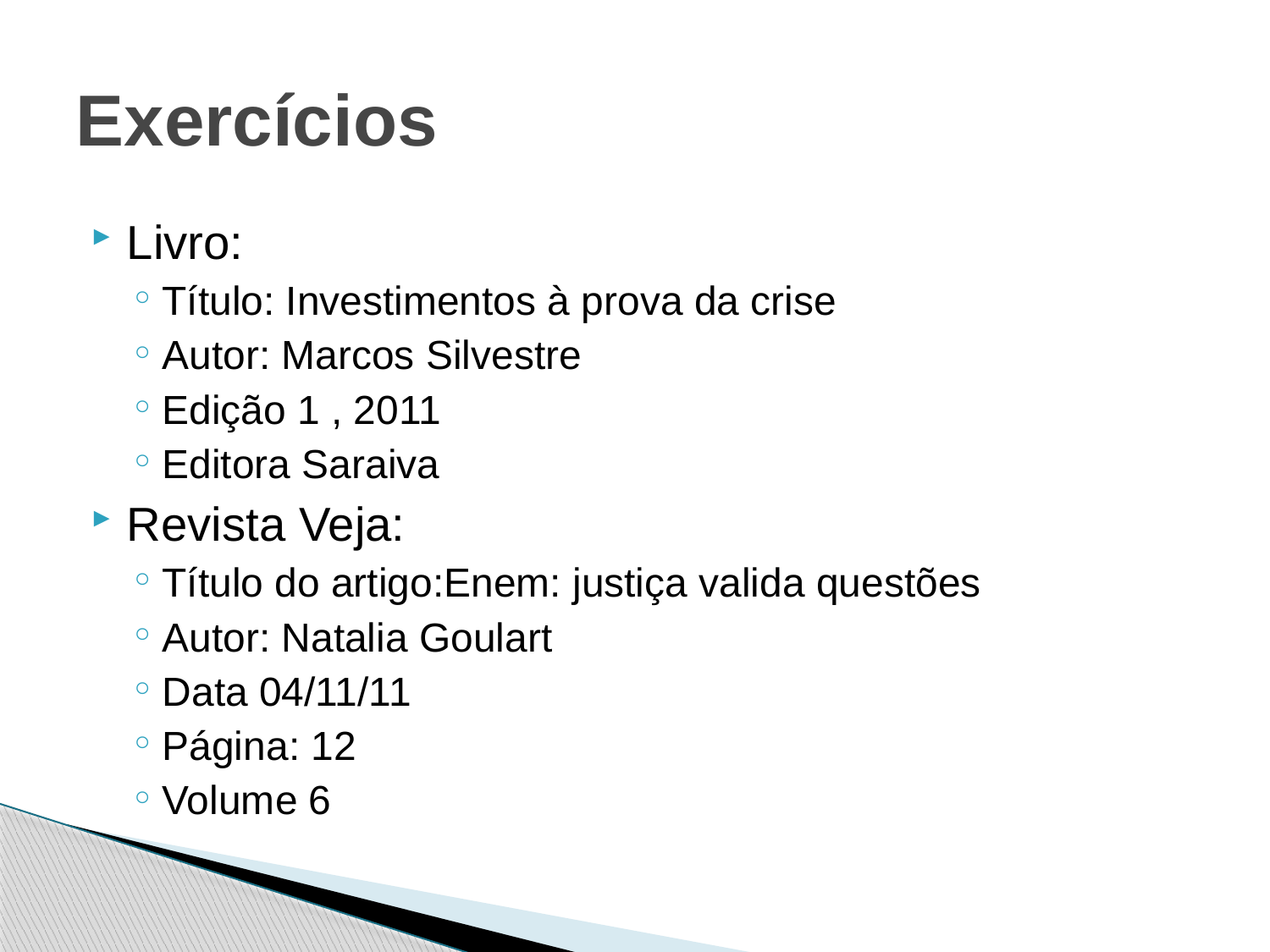

# Exercícios
Livro:
Título: Investimentos à prova da crise
Autor: Marcos Silvestre
Edição 1 , 2011
Editora Saraiva
Revista Veja:
Título do artigo:Enem: justiça valida questões
Autor: Natalia Goulart
Data 04/11/11
Página: 12
Volume 6